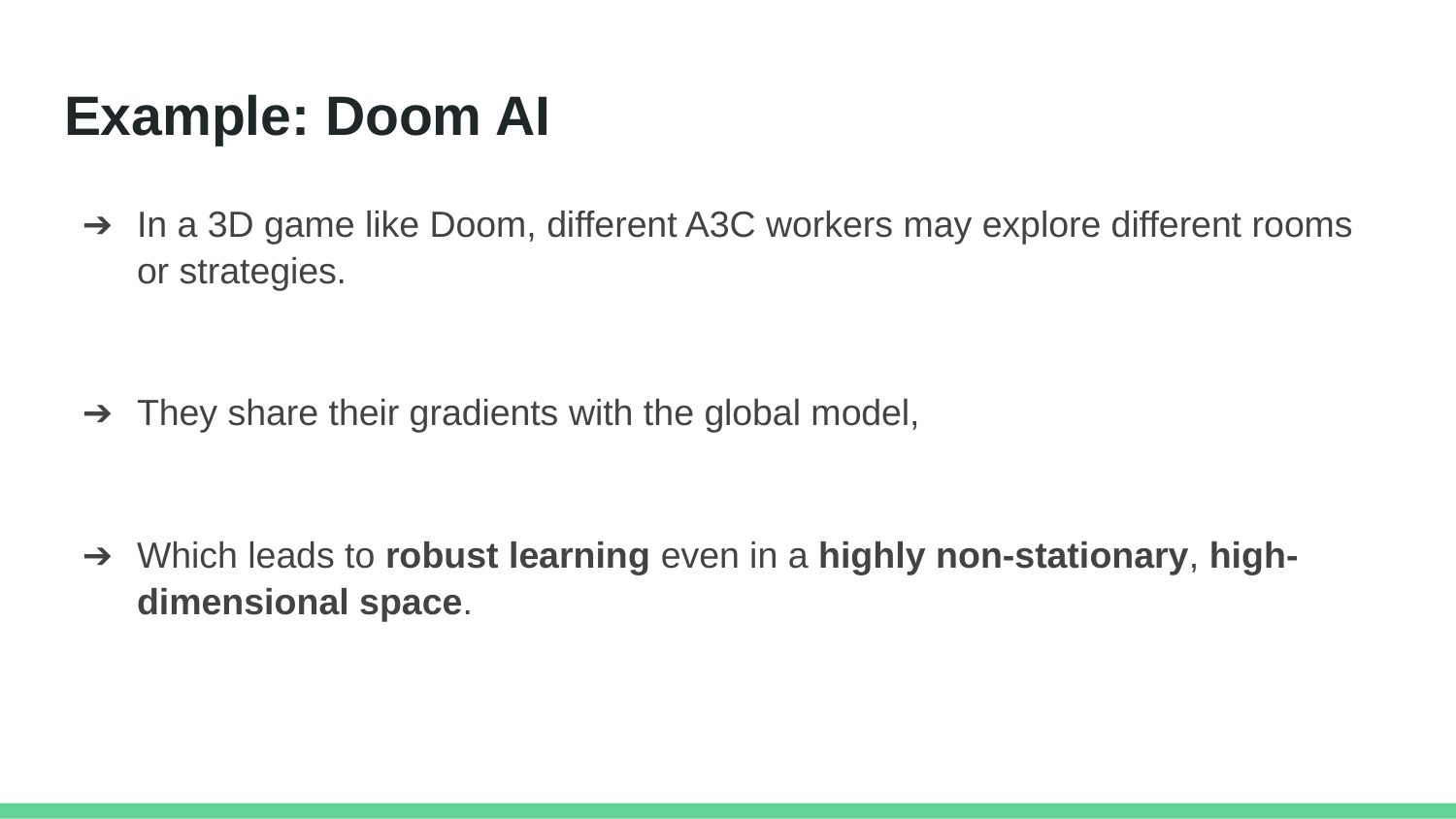

# Example: Doom AI
In a 3D game like Doom, different A3C workers may explore different rooms or strategies.

They share their gradients with the global model,

Which leads to robust learning even in a highly non-stationary, high-dimensional space.